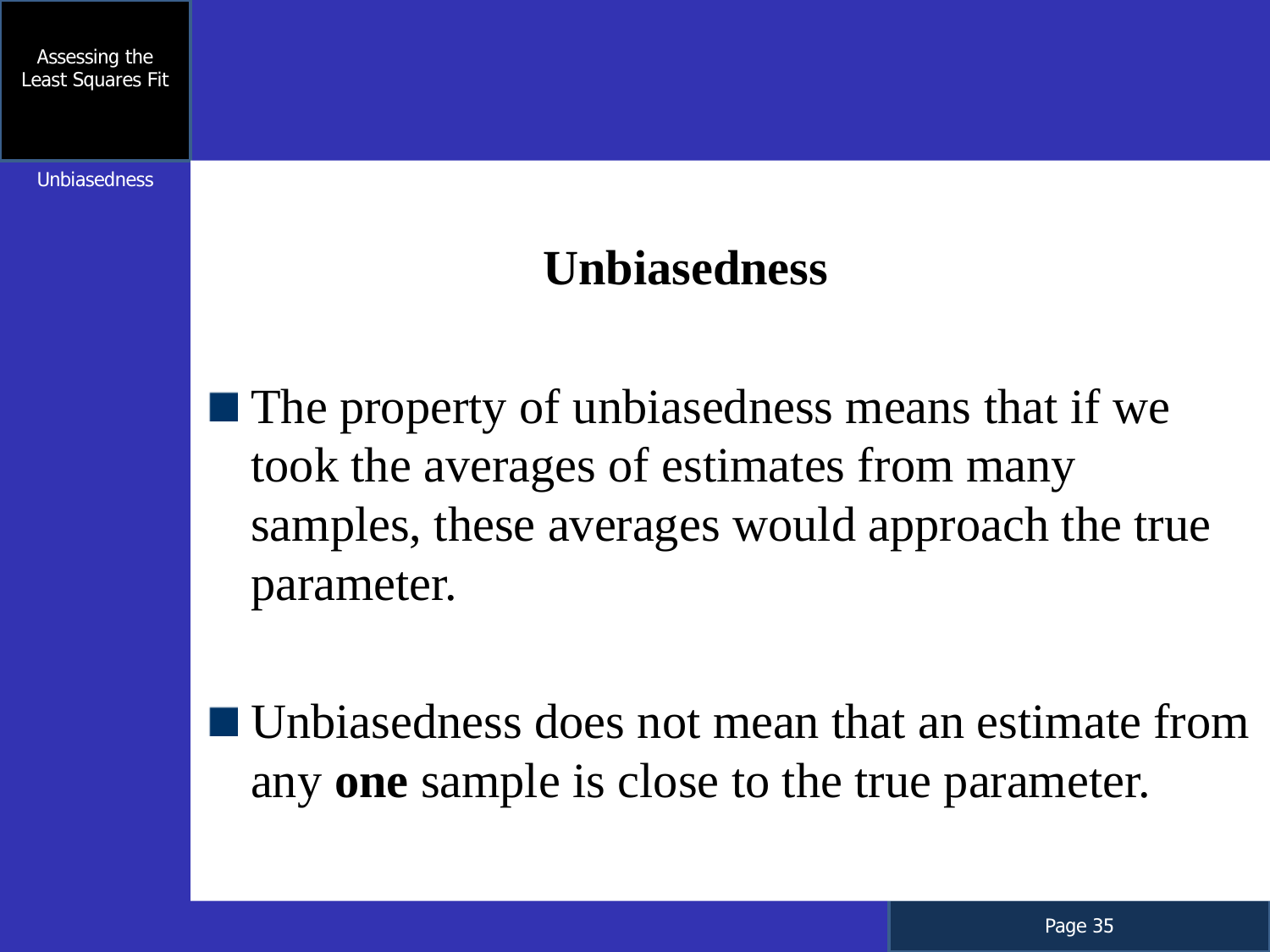

Assessing the Least Squares Fit

		       Unbiasedness

The property of unbiasedness means that if we took the averages of estimates from many samples, these averages would approach the true parameter.

Unbiasedness does not mean that an estimate from any one sample is close to the true parameter.

Unbiasedness